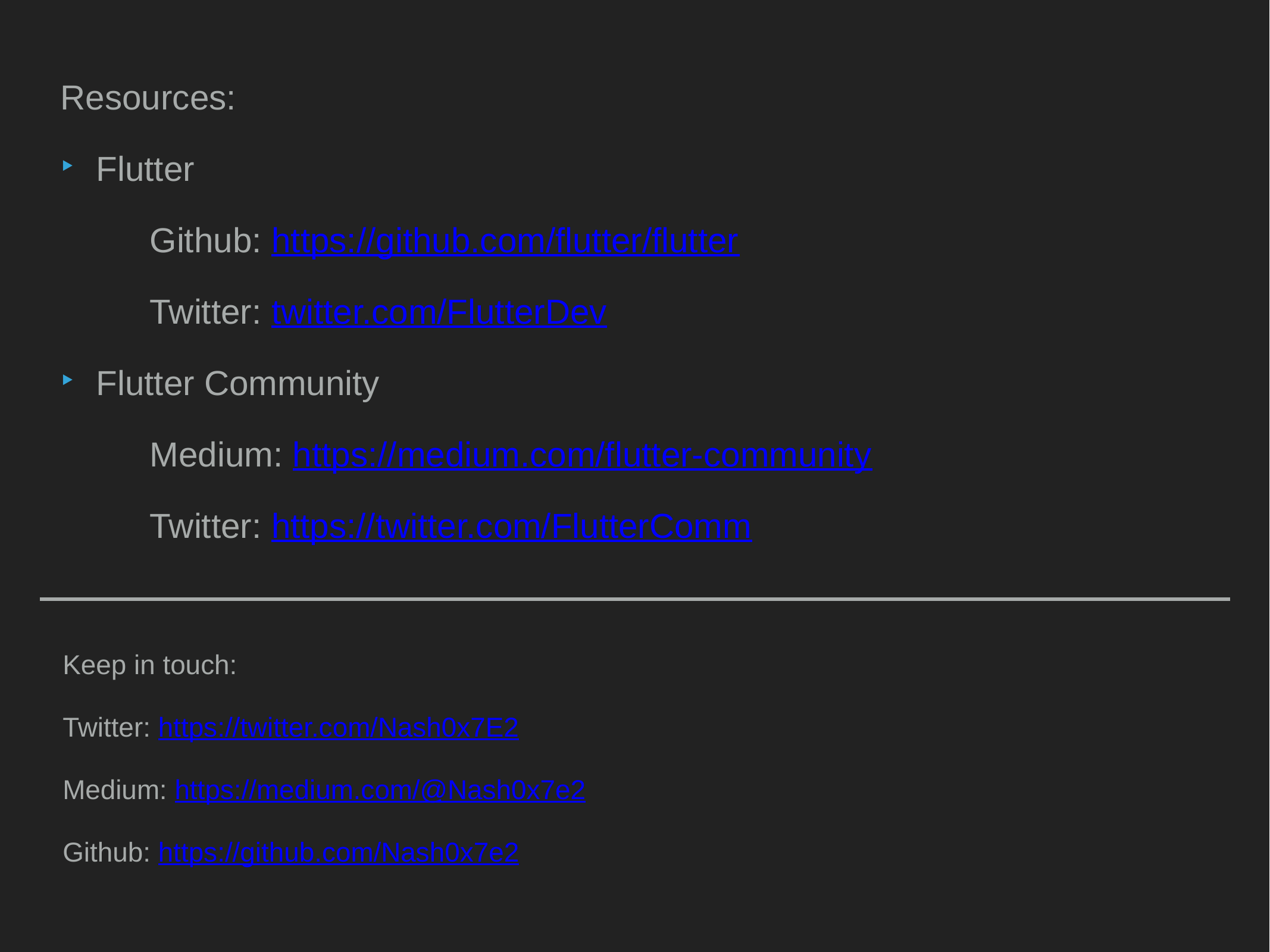

Resources:
Flutter
	Github: https://github.com/flutter/flutter
	Twitter: twitter.com/FlutterDev
Flutter Community
	Medium: https://medium.com/flutter-community
	Twitter: https://twitter.com/FlutterComm
Keep in touch:
Twitter: https://twitter.com/Nash0x7E2
Medium: https://medium.com/@Nash0x7e2
Github: https://github.com/Nash0x7e2